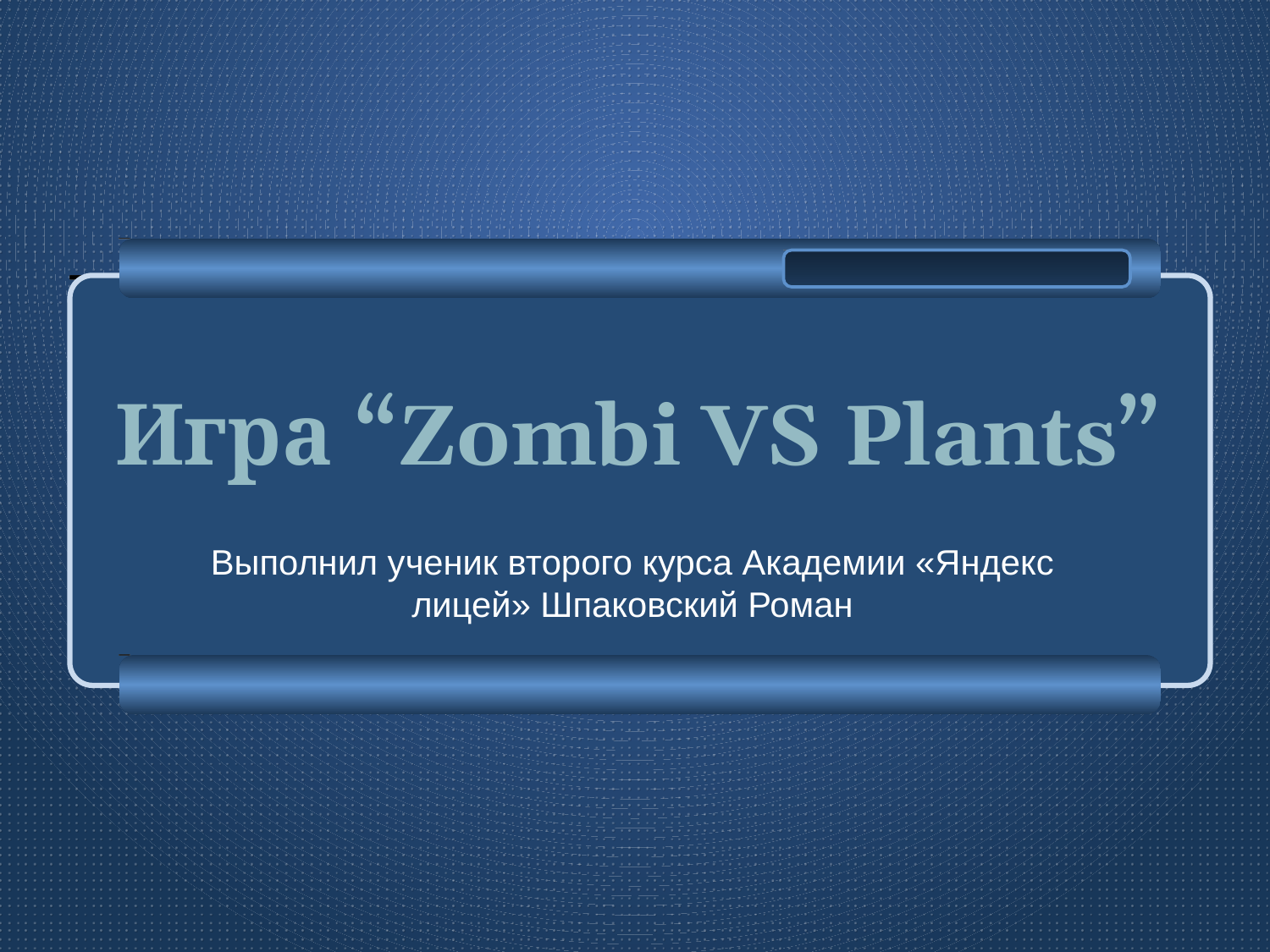

# Игра “Zombi VS Plants”
Выполнил ученик второго курса Академии «Яндекс лицей» Шпаковский Роман